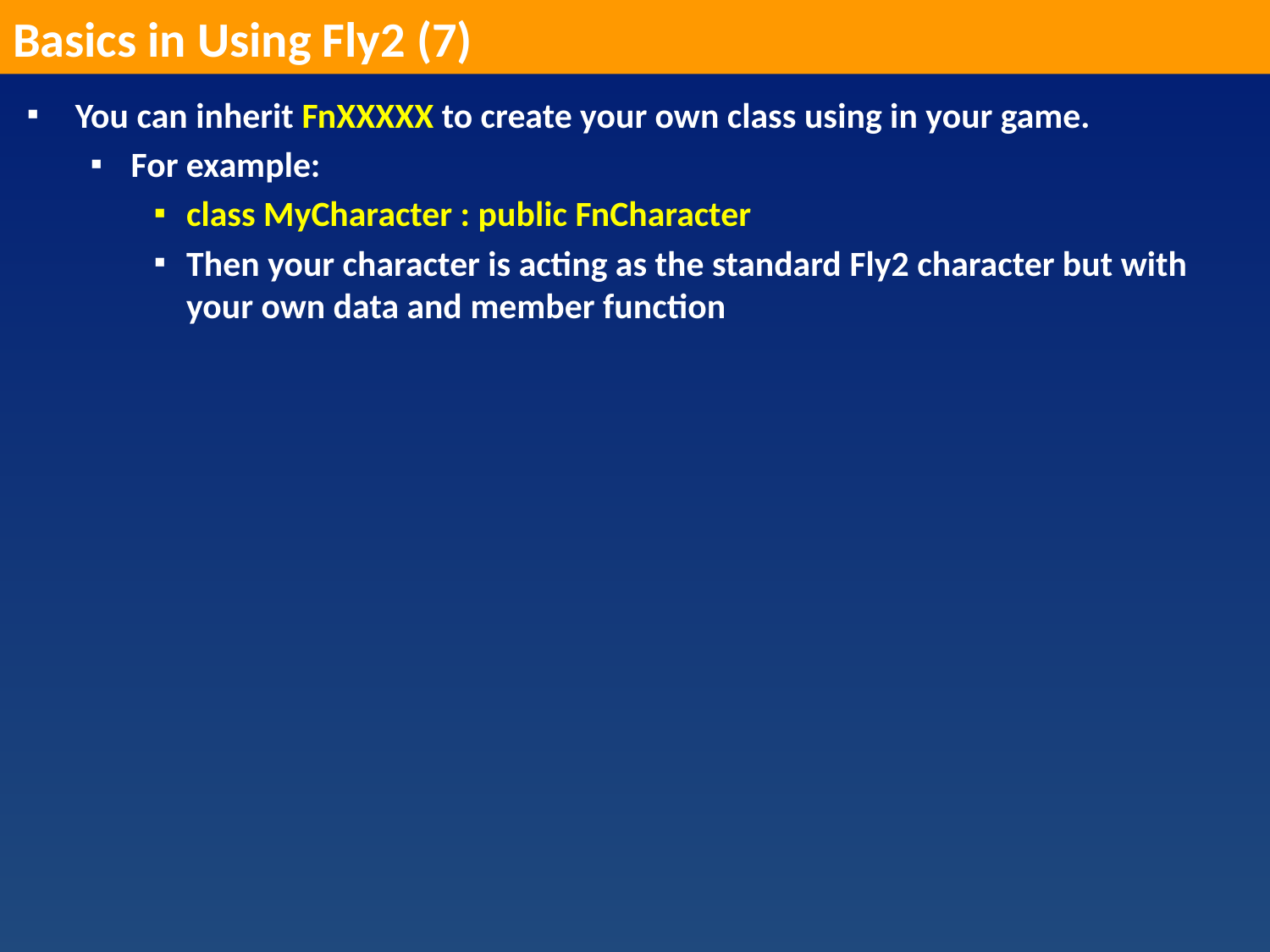

Basics in Using Fly2 (7)
You can inherit FnXXXXX to create your own class using in your game.
For example:
class MyCharacter : public FnCharacter
Then your character is acting as the standard Fly2 character but with your own data and member function